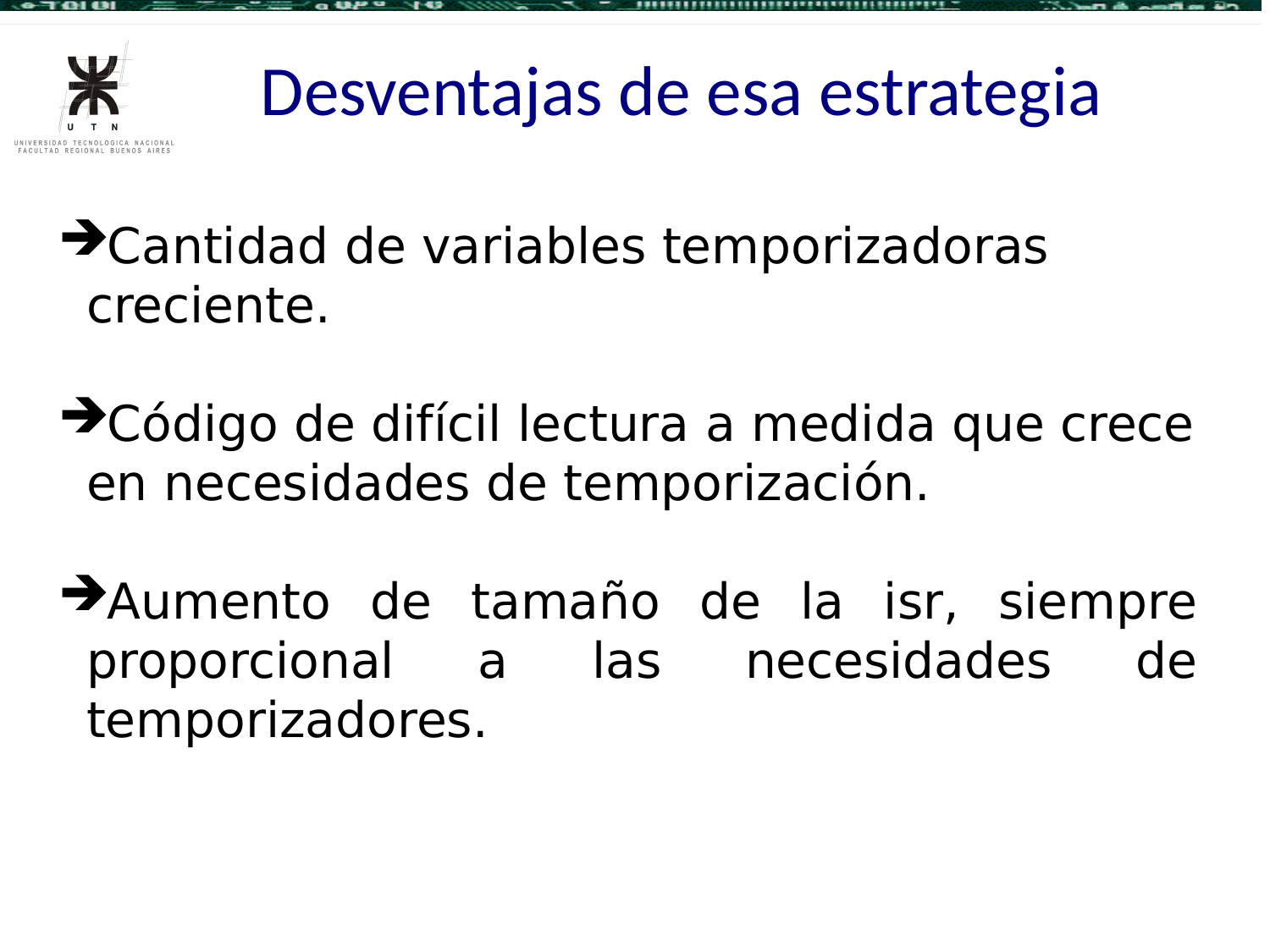

Desventajas de esa estrategia

Cantidad de variables temporizadoras creciente.

Código de difícil lectura a medida que crece en necesidades de temporización.

Aumento de tamaño de la isr, siempre proporcional a las necesidades de temporizadores.